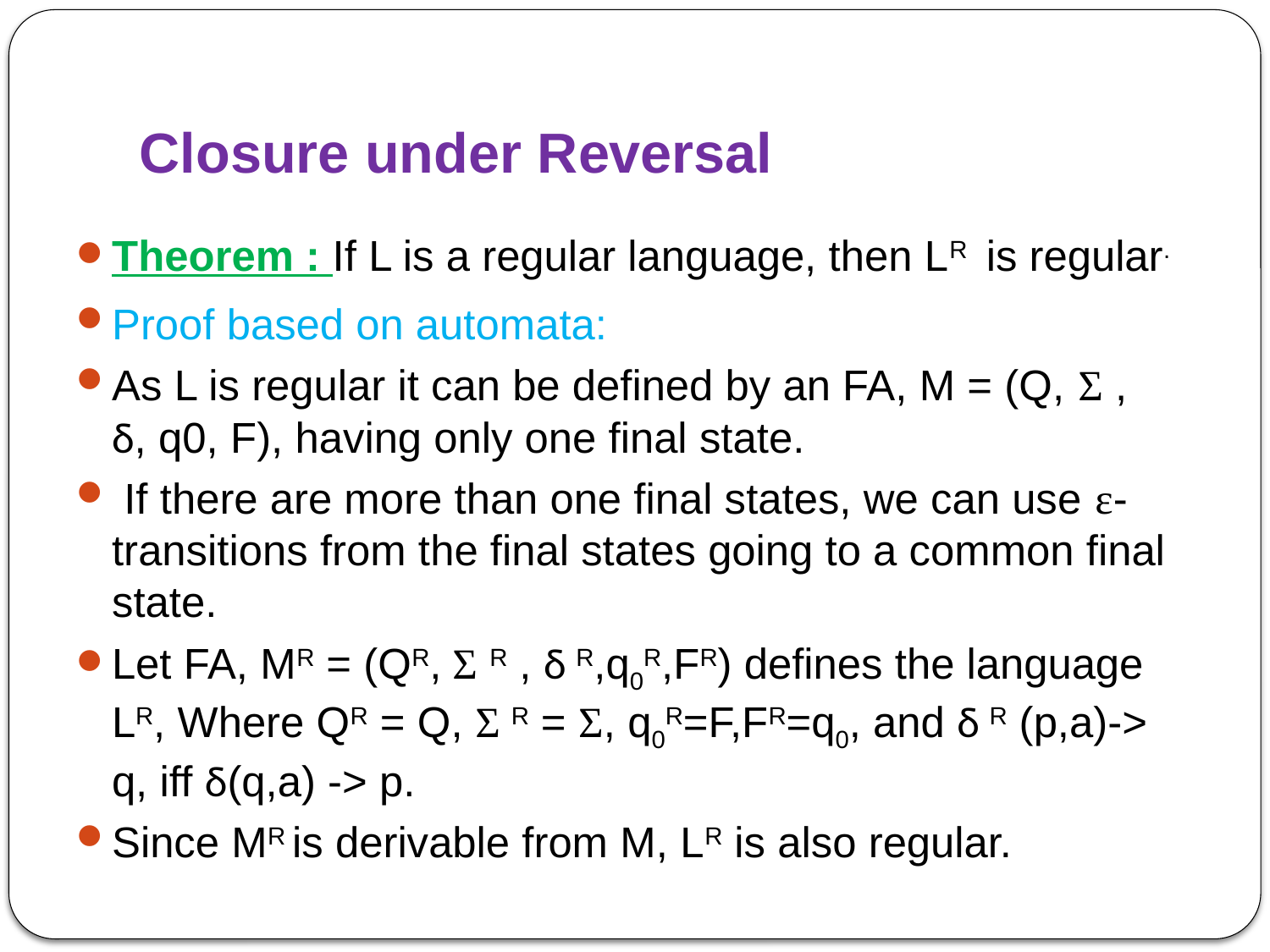

# Closure under Reversal
Theorem : If L is a regular language, then LR  is regular.
Proof based on automata:
As L is regular it can be defined by an FA, M = (Q, Σ , δ, q0, F), having only one final state.
 If there are more than one final states, we can use ε- transitions from the final states going to a common final state.
Let FA, MR = (QR, Σ R , δ R,q0R,FR) defines the language LR, Where QR = Q, Σ R = Σ, q0R=F,FR=q0, and δ R (p,a)-> q, iff δ(q,a) -> p.
Since MR is derivable from M, LR is also regular.